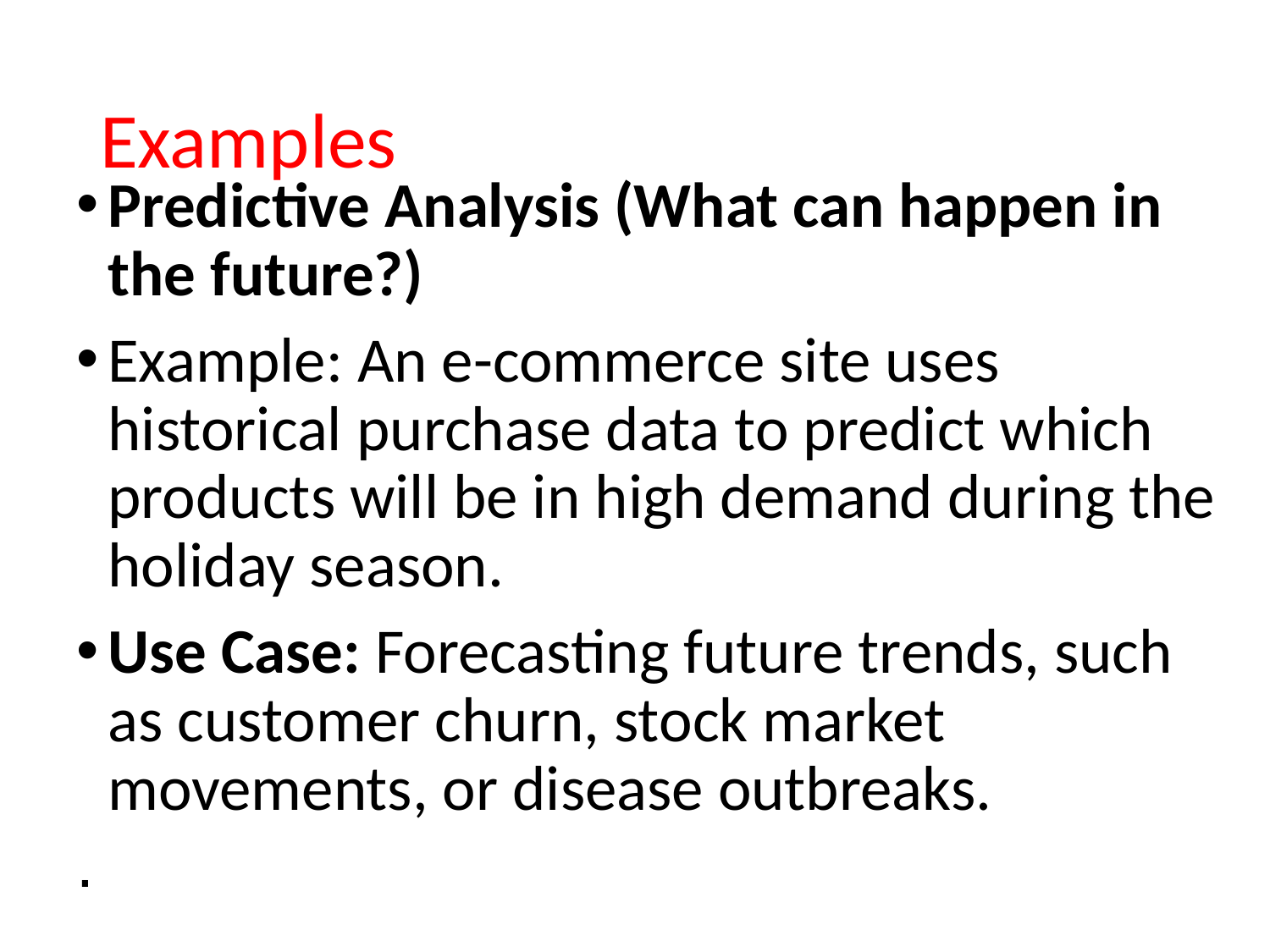

# Examples
Predictive Analysis (What can happen in the future?)
Example: An e-commerce site uses historical purchase data to predict which products will be in high demand during the holiday season.
Use Case: Forecasting future trends, such as customer churn, stock market movements, or disease outbreaks.
.